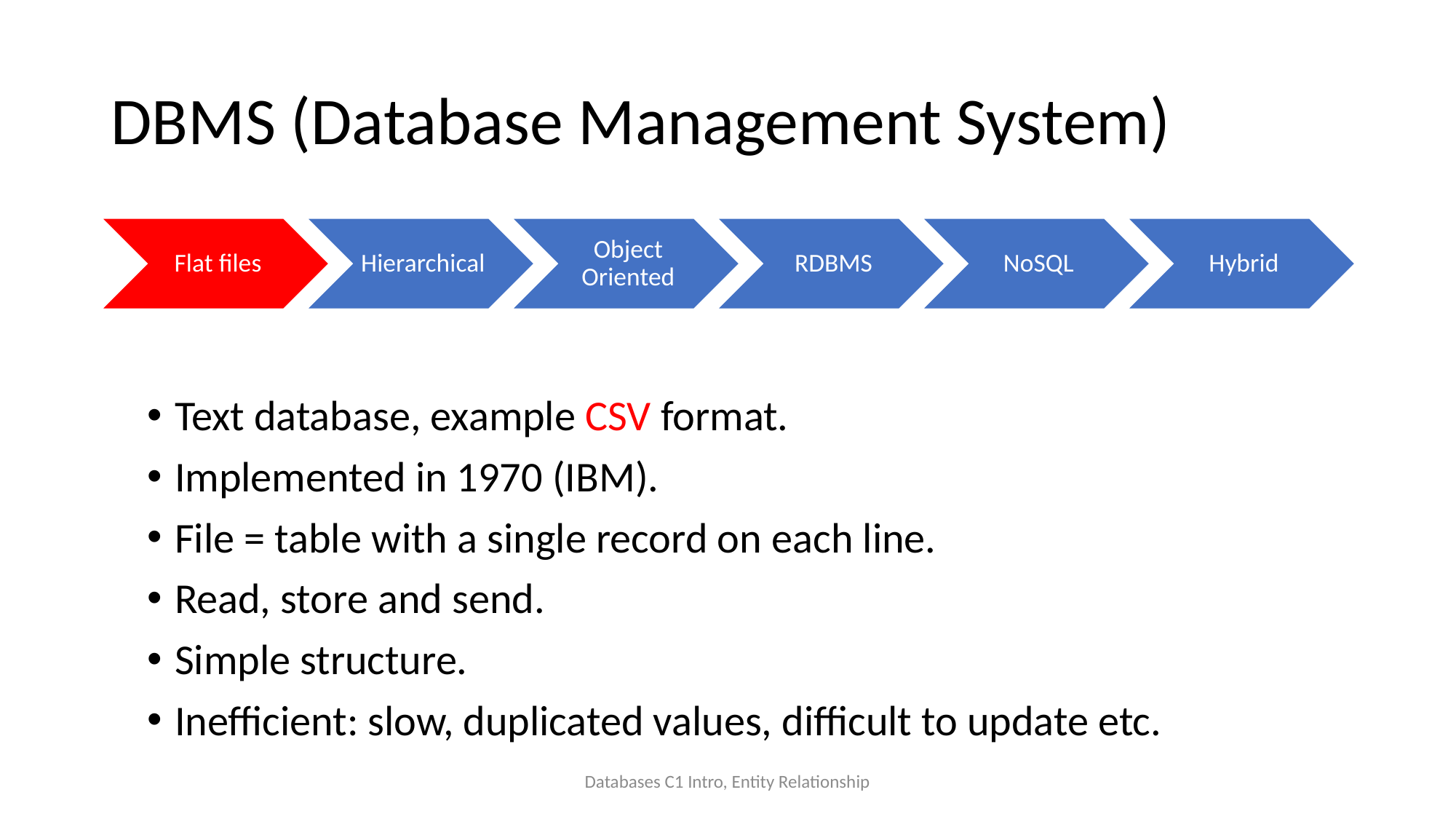

# DBMS (Database Management System)
Flat files
Hierarchical
Object Oriented
RDBMS
NoSQL
Hybrid

Text database, example CSV format.
Implemented in 1970 (IBM).
File = table with a single record on each line.
Read, store and send.
Simple structure.
Inefficient: slow, duplicated values, difficult to update etc.

Databases C1 Intro, Entity Relationship